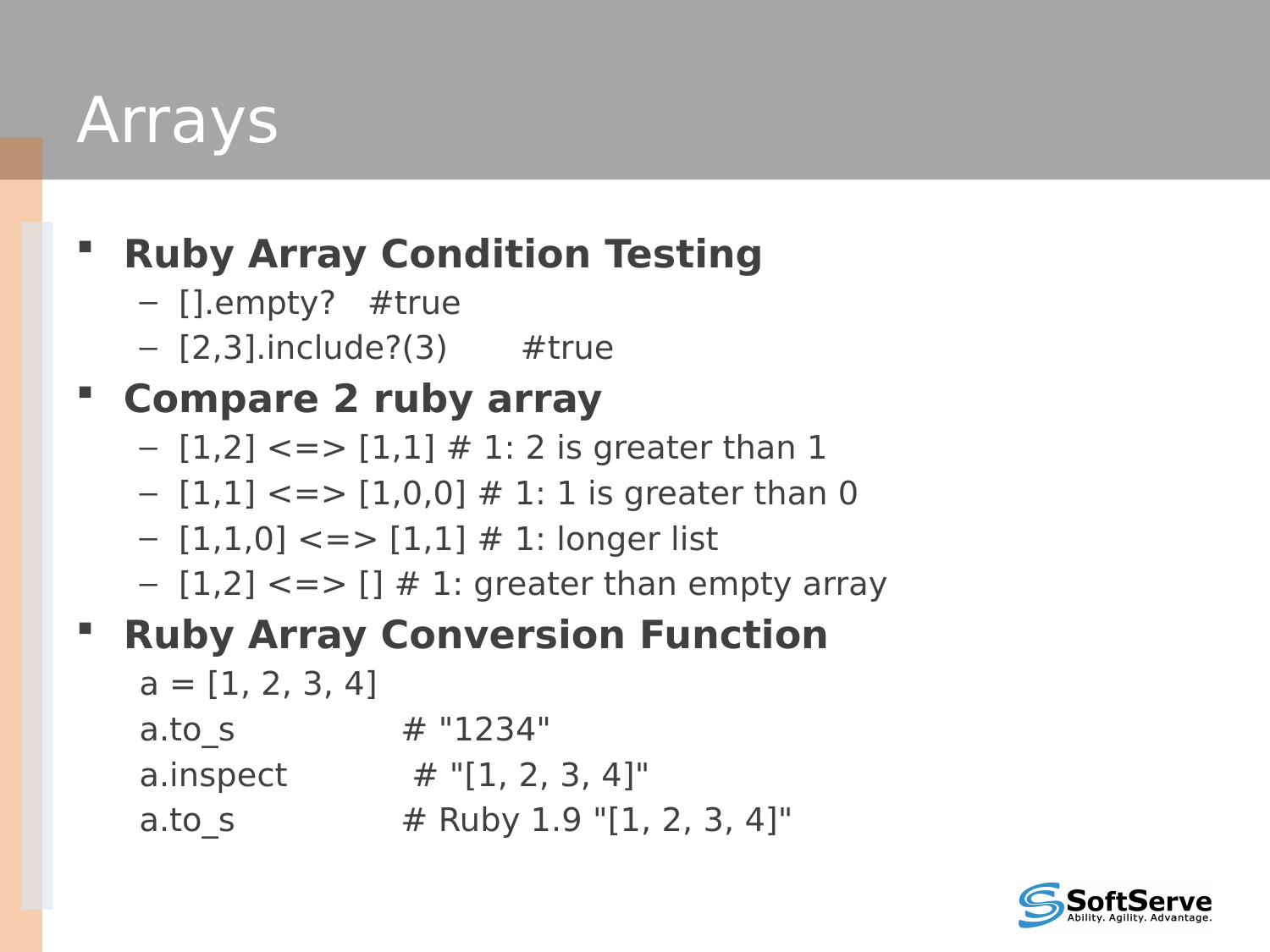

# Arrays
Ruby Array Condition Testing
[].empty?   #true
[2,3].include?(3)       #true
Compare 2 ruby array
[1,2] <=> [1,1] # 1: 2 is greater than 1
[1,1] <=> [1,0,0] # 1: 1 is greater than 0
[1,1,0] <=> [1,1] # 1: longer list
[1,2] <=> [] # 1: greater than empty array
Ruby Array Conversion Function
a = [1, 2, 3, 4]
a.to_s                # "1234"
a.inspect            # "[1, 2, 3, 4]"
a.to_s                # Ruby 1.9 "[1, 2, 3, 4]"